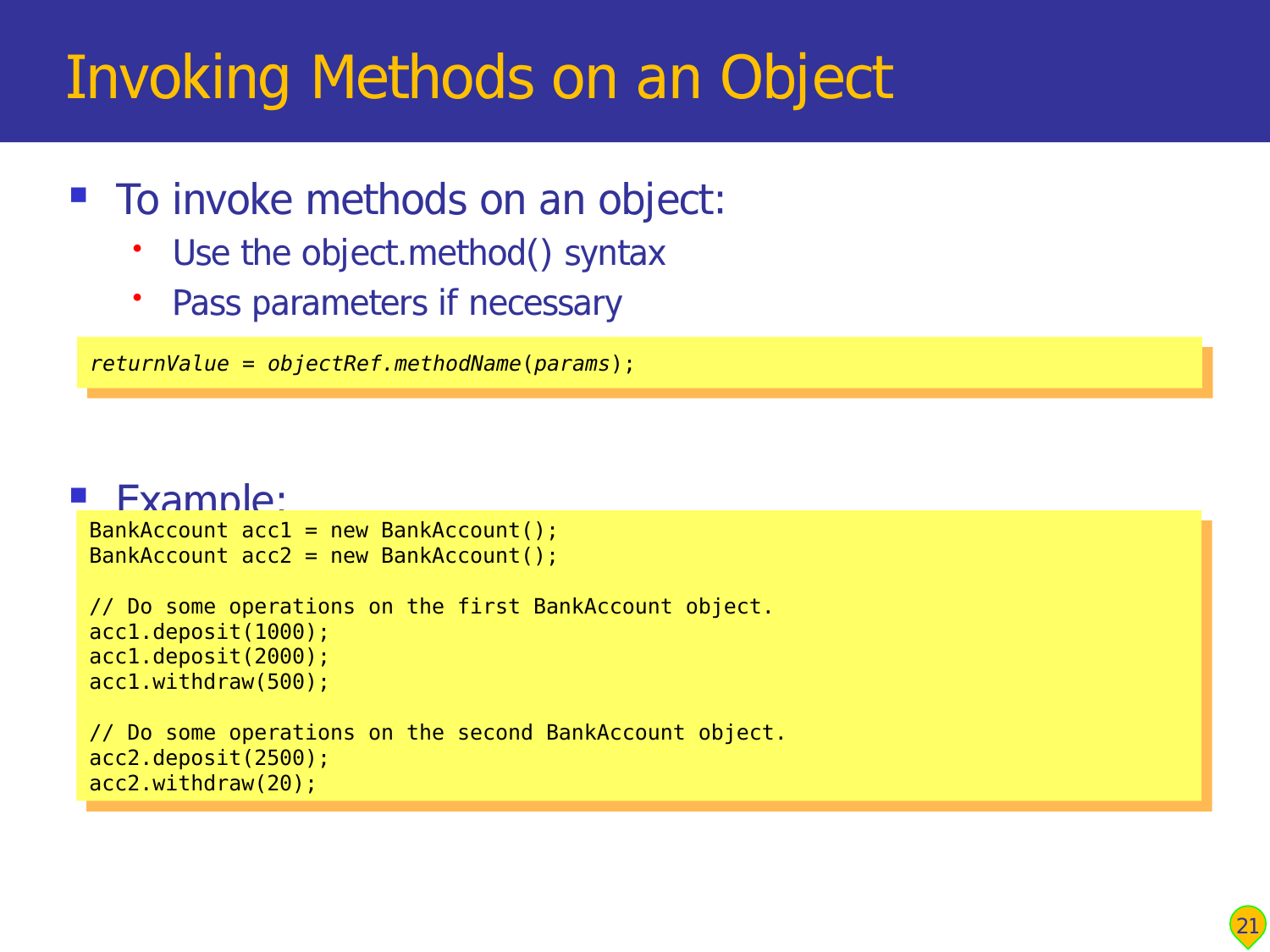

# Invoking Methods on an Object
To invoke methods on an object:
Use the object.method() syntax
Pass parameters if necessary

Example:

returnValue = objectRef.methodName(params);
BankAccount acc1 = new BankAccount();
BankAccount acc2 = new BankAccount();

// Do some operations on the first BankAccount object.
acc1.deposit(1000);
acc1.deposit(2000);
acc1.withdraw(500);

// Do some operations on the second BankAccount object.
acc2.deposit(2500);
acc2.withdraw(20);
21